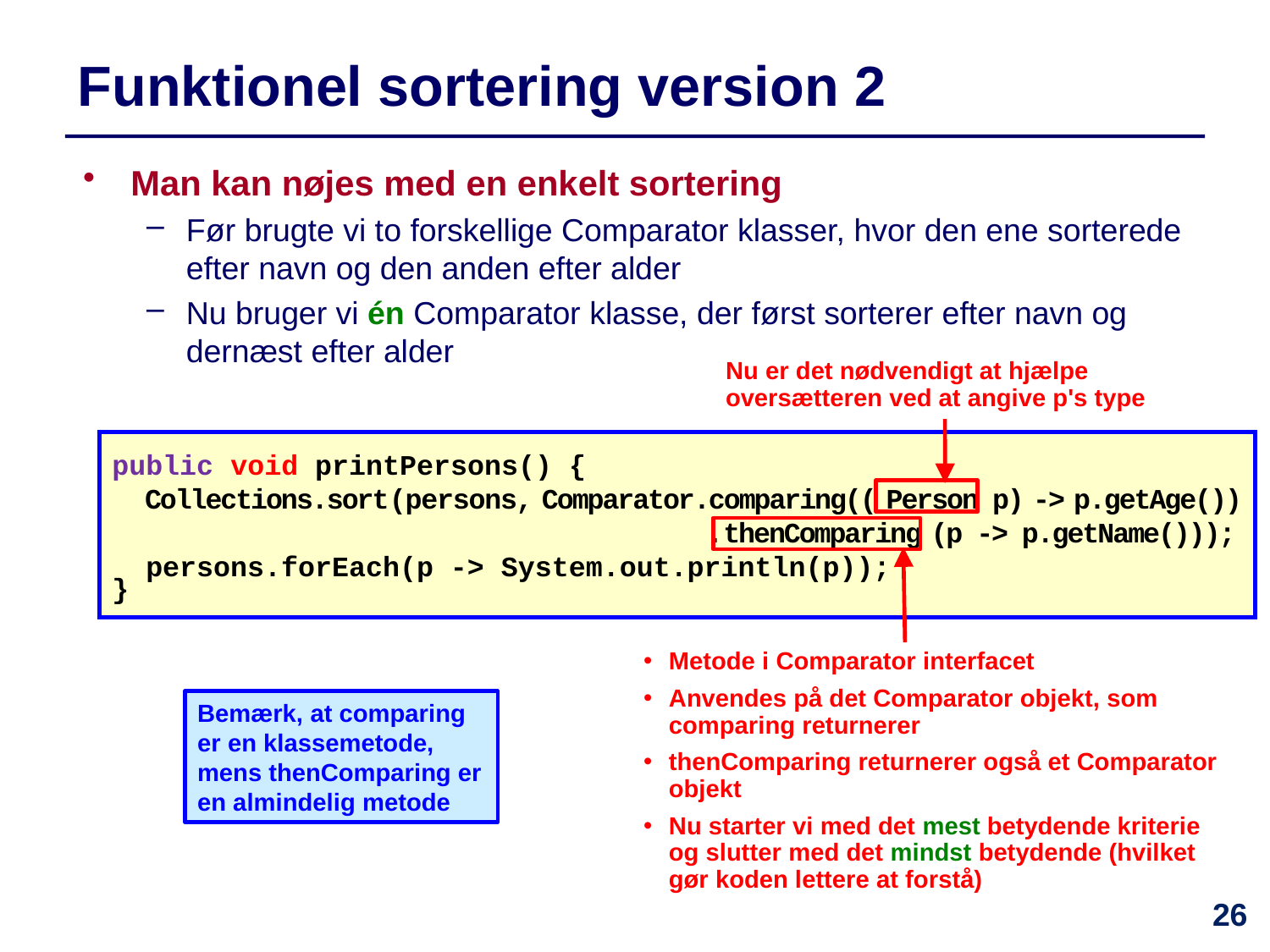

# Funktionel sortering version 2
Man kan nøjes med en enkelt sortering
Før brugte vi to forskellige Comparator klasser, hvor den ene sorterede efter navn og den anden efter alder
Nu bruger vi én Comparator klasse, der først sorterer efter navn og dernæst efter alder
Nu er det nødvendigt at hjælpe oversætteren ved at angive p's type

public void printPersons() {
  Collections.sort(persons, Comparator.comparing(( Person p) -> p.getAge())
                                                                                .thenComparing (p -> p.getName()));
  persons.forEach(p -> System.out.println(p));
}

Metode i Comparator interfacet
Anvendes på det Comparator objekt, som comparing returnerer
thenComparing returnerer også et Comparator objekt
Nu starter vi med det mest betydende kriterie og slutter med det mindst betydende (hvilket gør koden lettere at forstå)

Bemærk, at comparing er en klassemetode, mens thenComparing er en almindelig metode
26